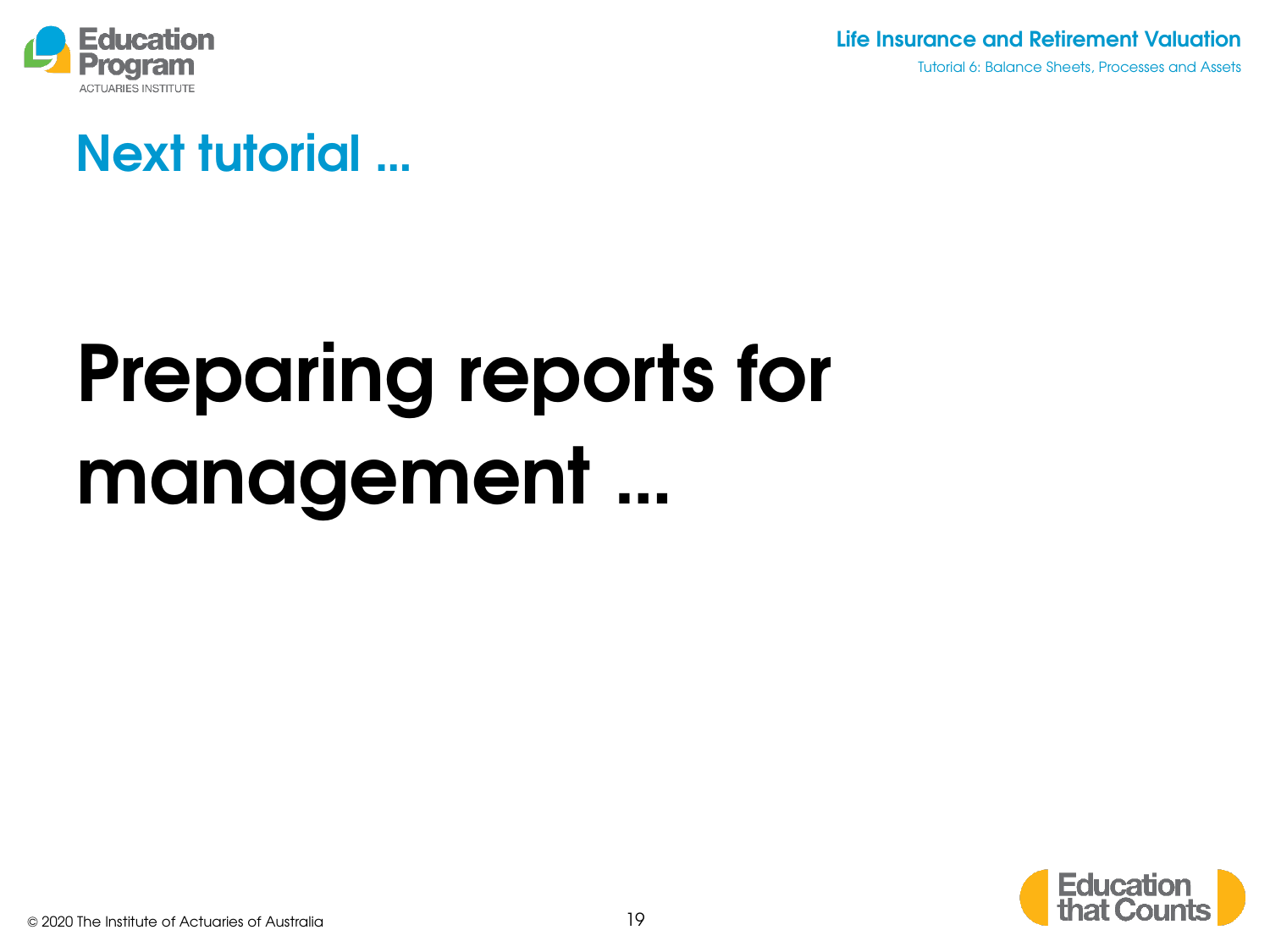

# Next tutorial …

Preparing reports for management …